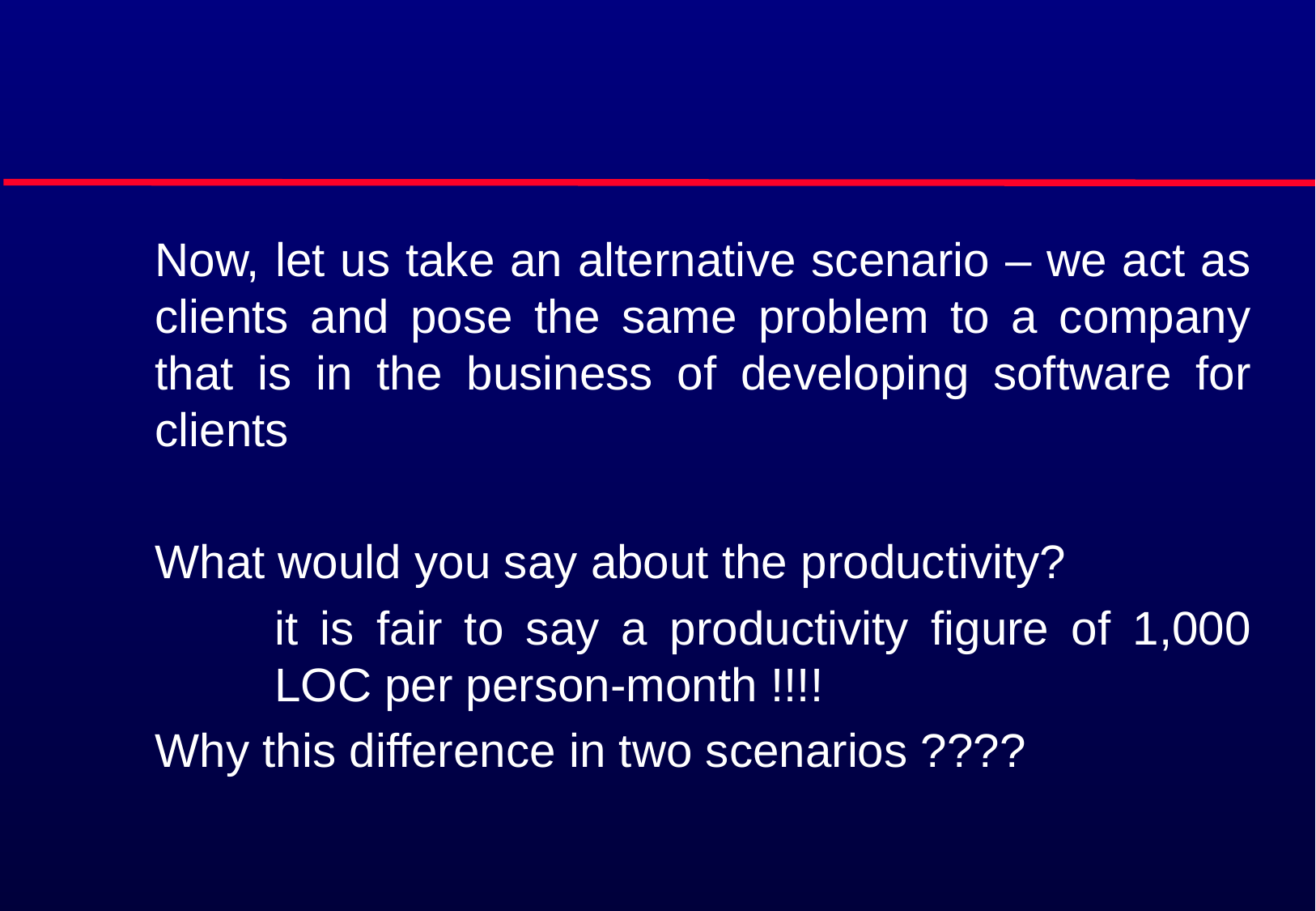

#
Now, let us take an alternative scenario – we act as clients and pose the same problem to a company that is in the business of developing software for clients

What would you say about the productivity?
	it is fair to say a productivity figure of 1,000 LOC per person-month !!!!
Why this difference in two scenarios ????